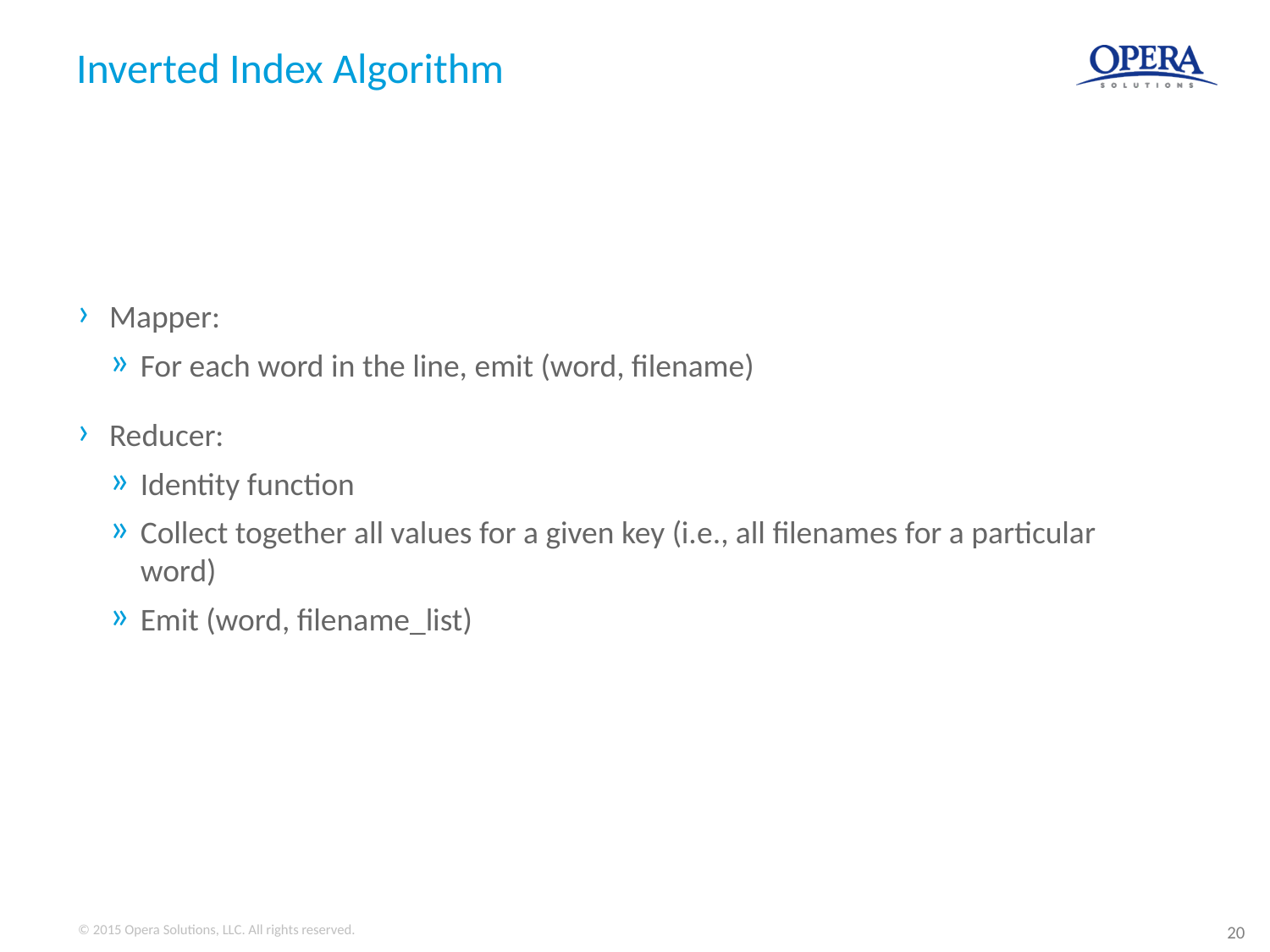

# Inverted Index Algorithm
Mapper:
For each word in the line, emit (word, filename)
Reducer:
Identity function
Collect together all values for a given key (i.e., all filenames for a particular word)
Emit (word, filename_list)